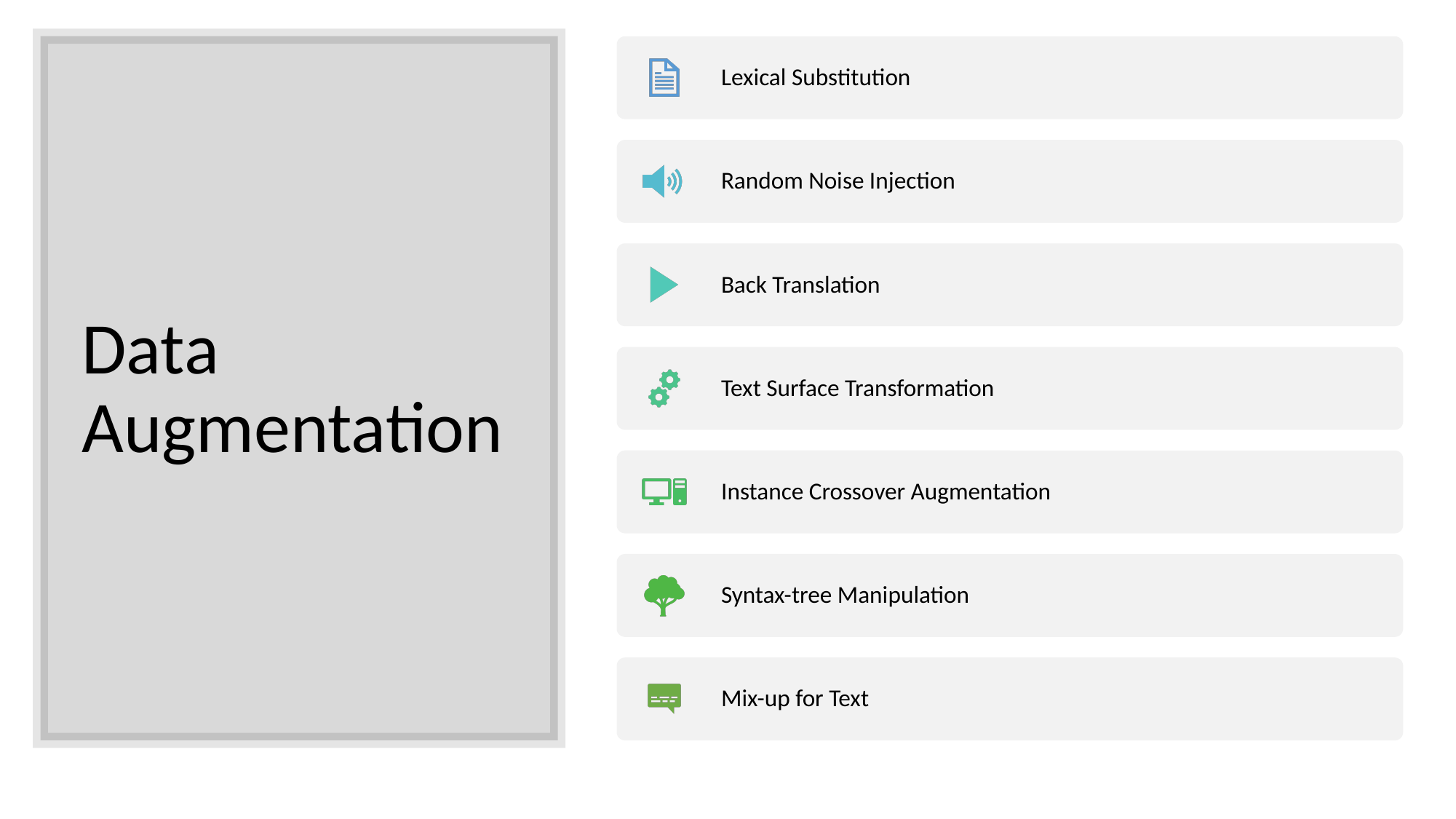

Lexical Substitution

Random Noise Injection

Back Translation

Text Surface Transformation

Instance Crossover Augmentation

Syntax-tree Manipulation

Mix-up for Text

# Data Augmentation